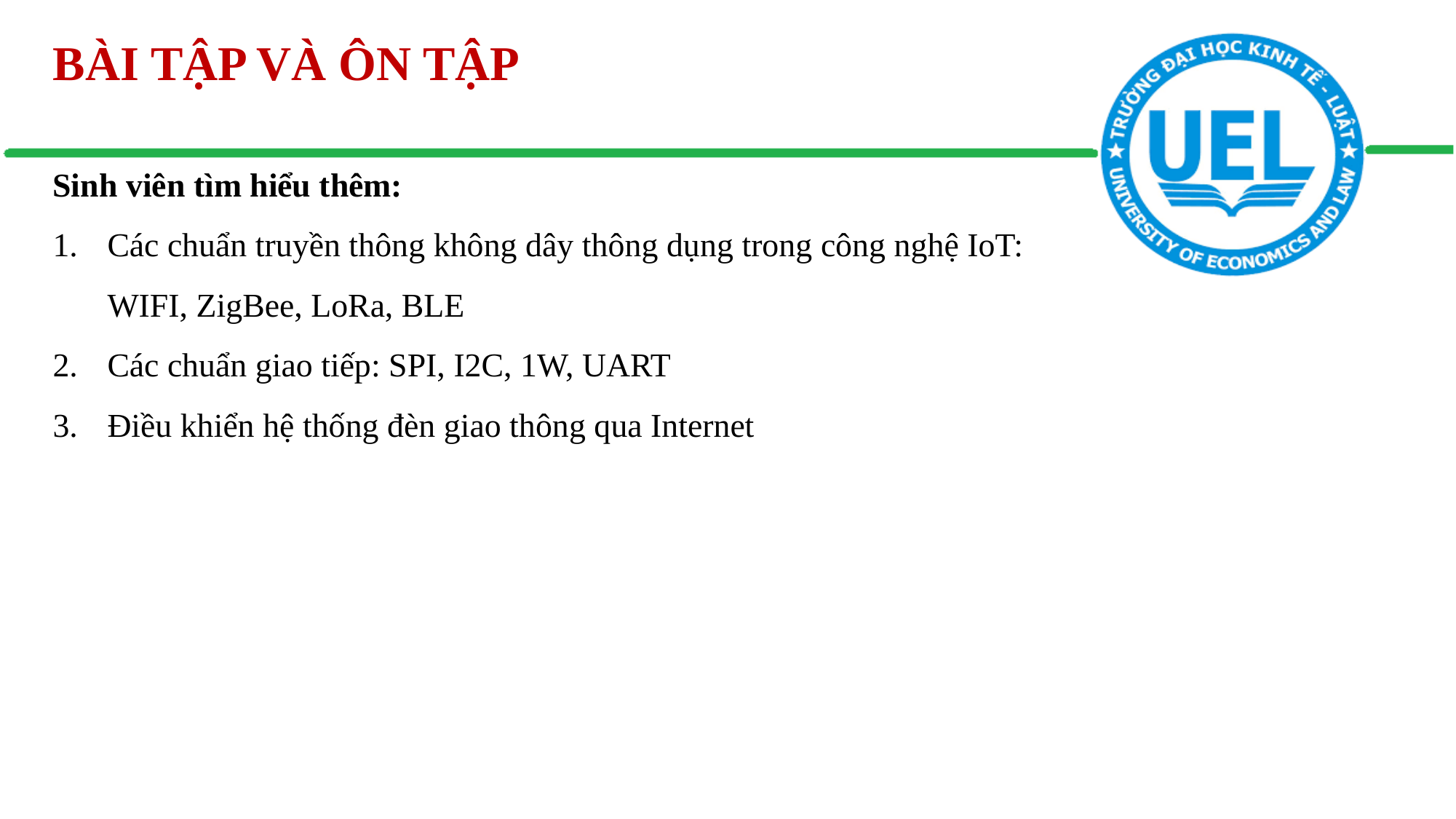

BÀI TẬP VÀ ÔN TẬP
Sinh viên tìm hiểu thêm:
Các chuẩn truyền thông không dây thông dụng trong công nghệ IoT: WIFI, ZigBee, LoRa, BLE
Các chuẩn giao tiếp: SPI, I2C, 1W, UART
Điều khiển hệ thống đèn giao thông qua Internet